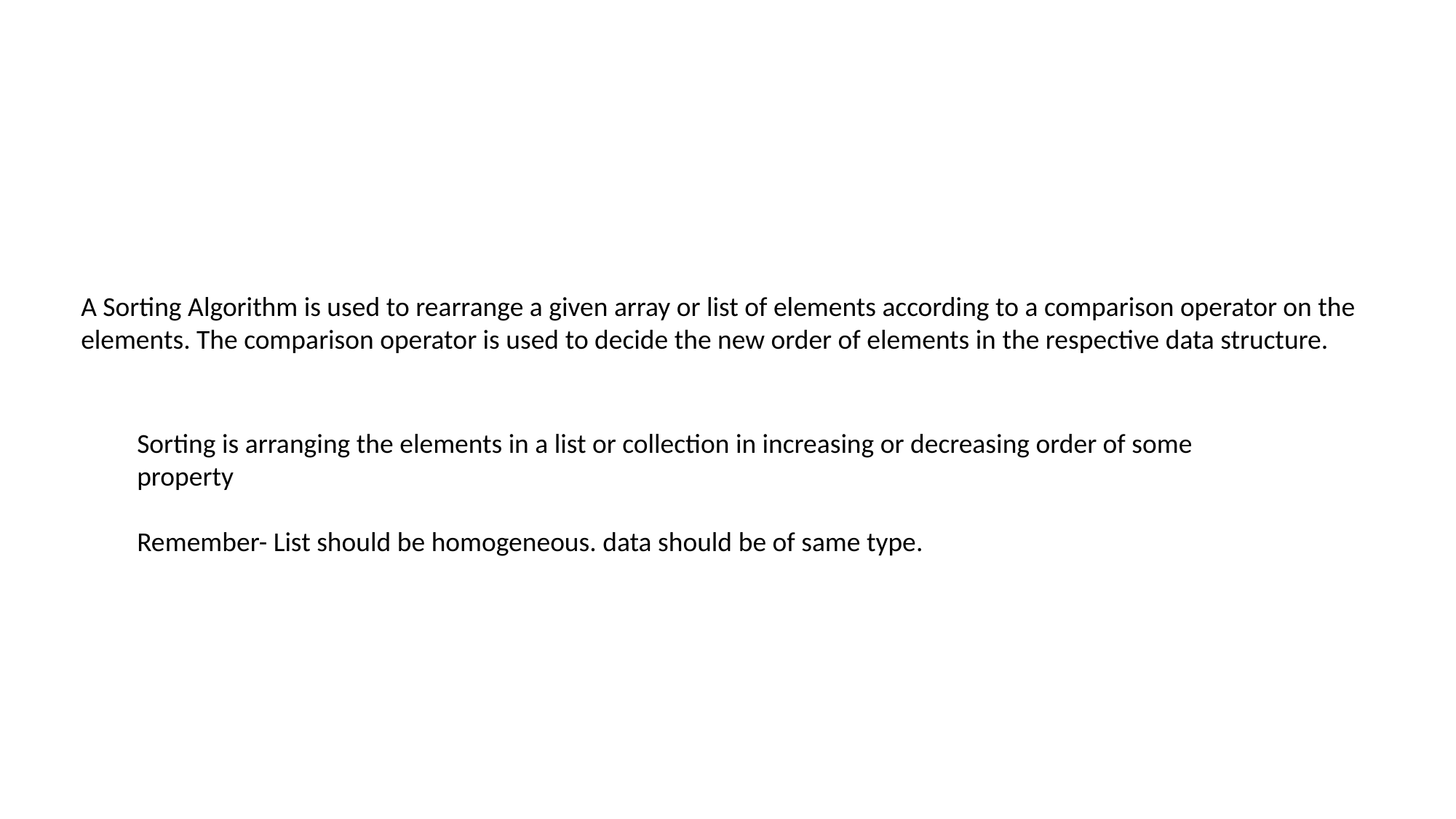

A Sorting Algorithm is used to rearrange a given array or list of elements according to a comparison operator on the elements. The comparison operator is used to decide the new order of elements in the respective data structure.
Sorting is arranging the elements in a list or collection in increasing or decreasing order of some property

Remember- List should be homogeneous. data should be of same type.